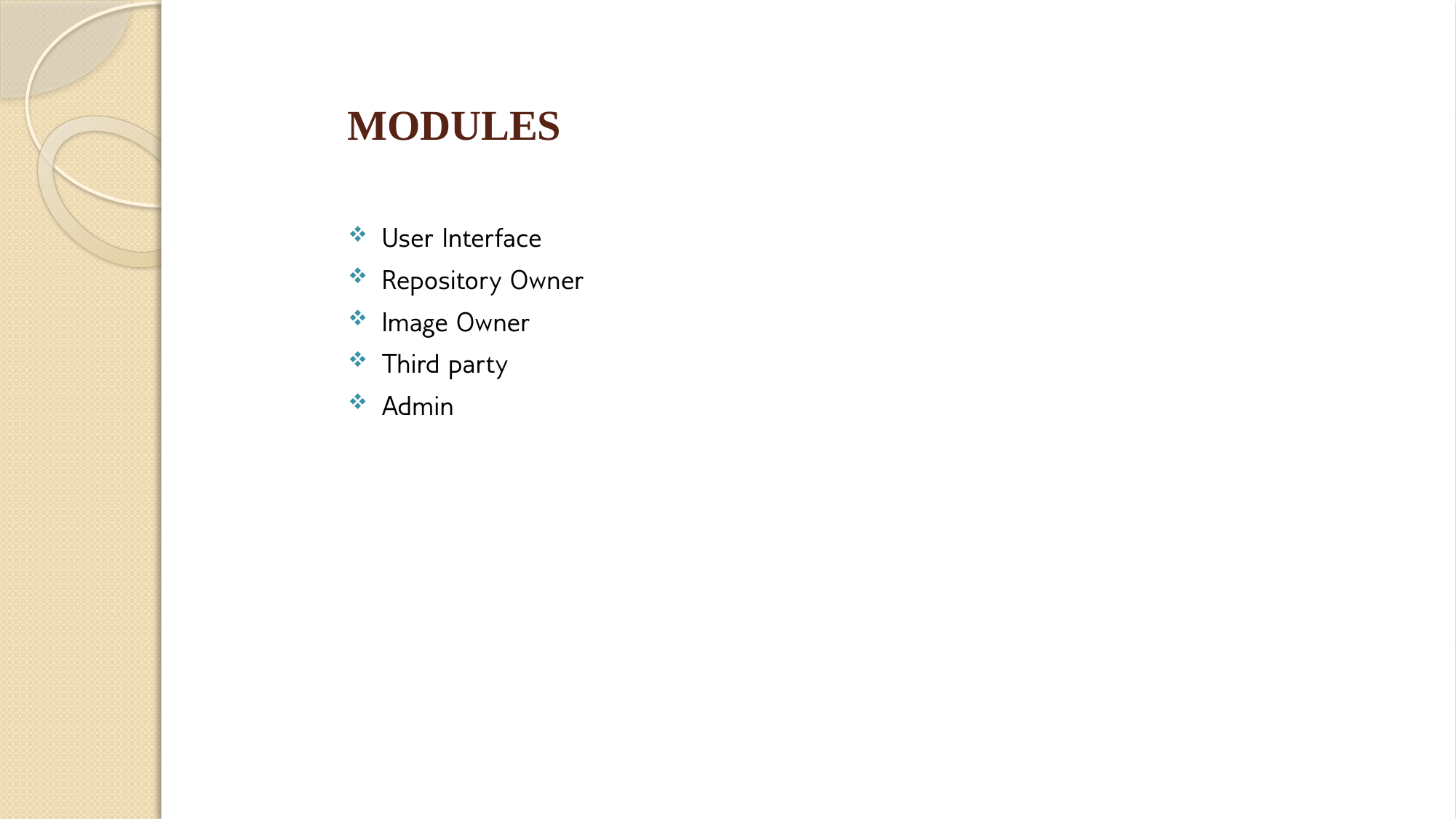

# MODULES

User Interface
Repository Owner
Image Owner
Third party
Admin